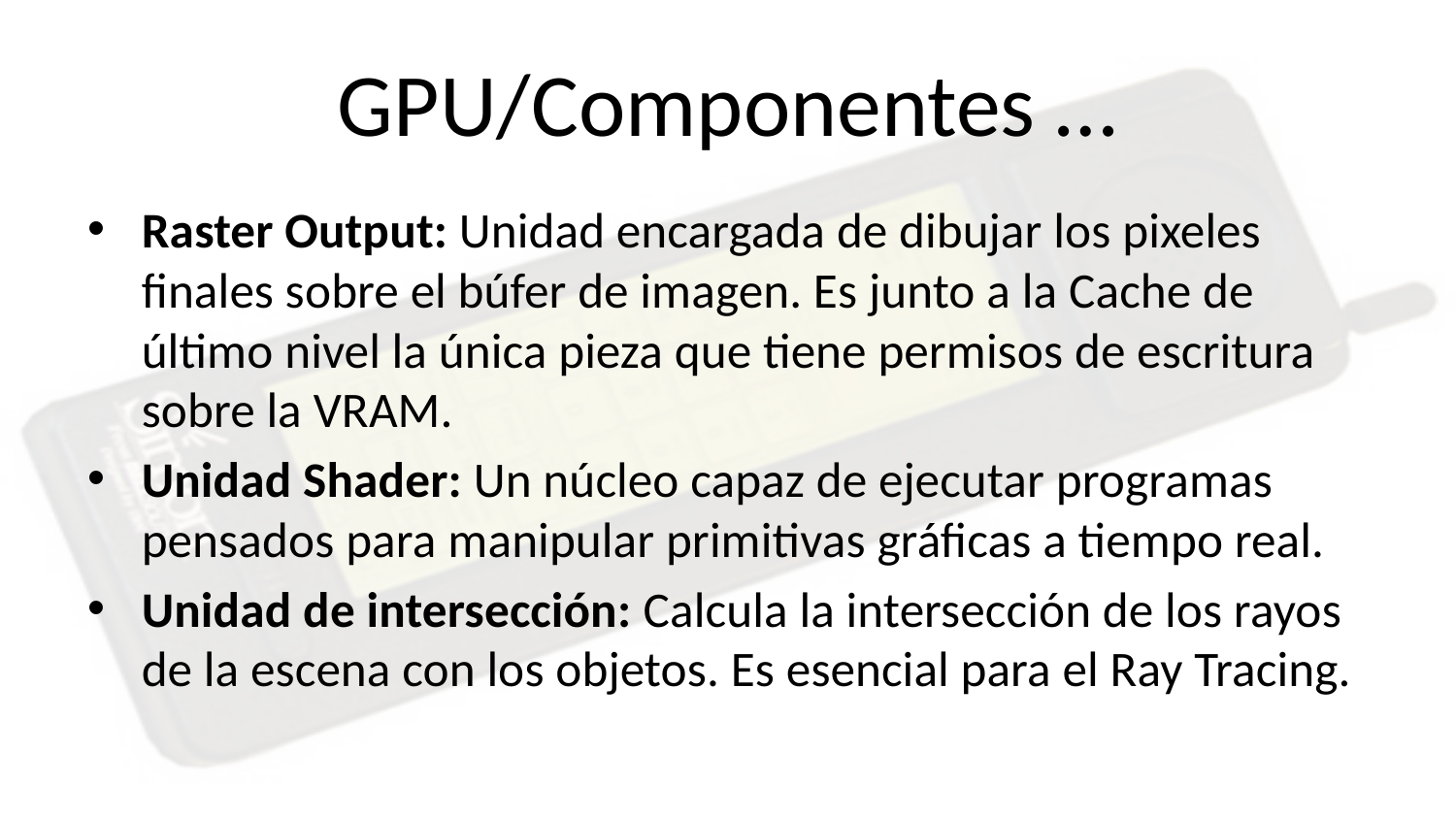

# GPU/Componentes …
Raster Output: Unidad encargada de dibujar los pixeles finales sobre el búfer de imagen. Es junto a la Cache de último nivel la única pieza que tiene permisos de escritura sobre la VRAM.
Unidad Shader: Un núcleo capaz de ejecutar programas pensados para manipular primitivas gráficas a tiempo real.
Unidad de intersección: Calcula la intersección de los rayos de la escena con los objetos. Es esencial para el Ray Tracing.